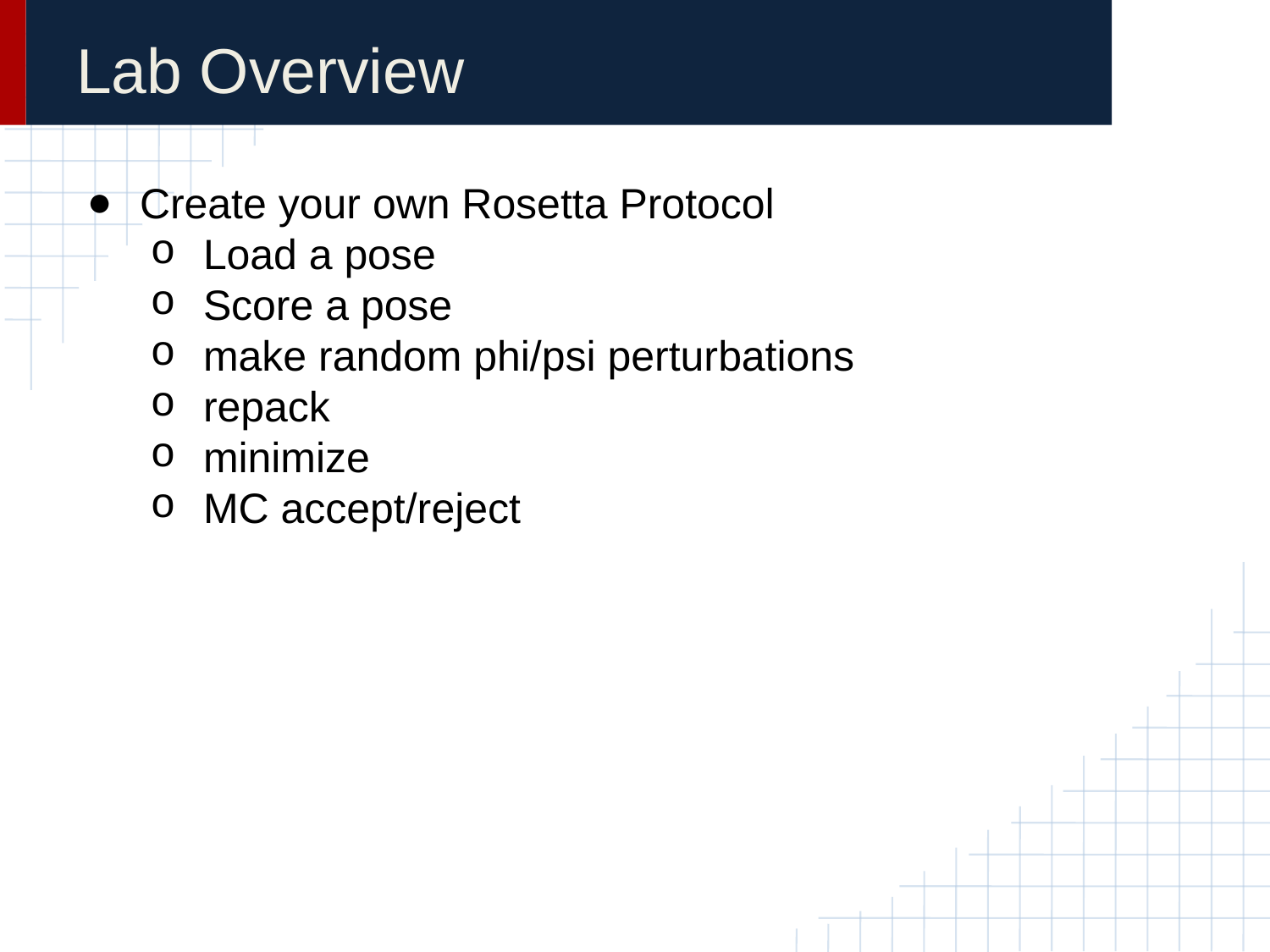

# Lab Overview
Create your own Rosetta Protocol
Load a pose
Score a pose
make random phi/psi perturbations
repack
minimize
MC accept/reject